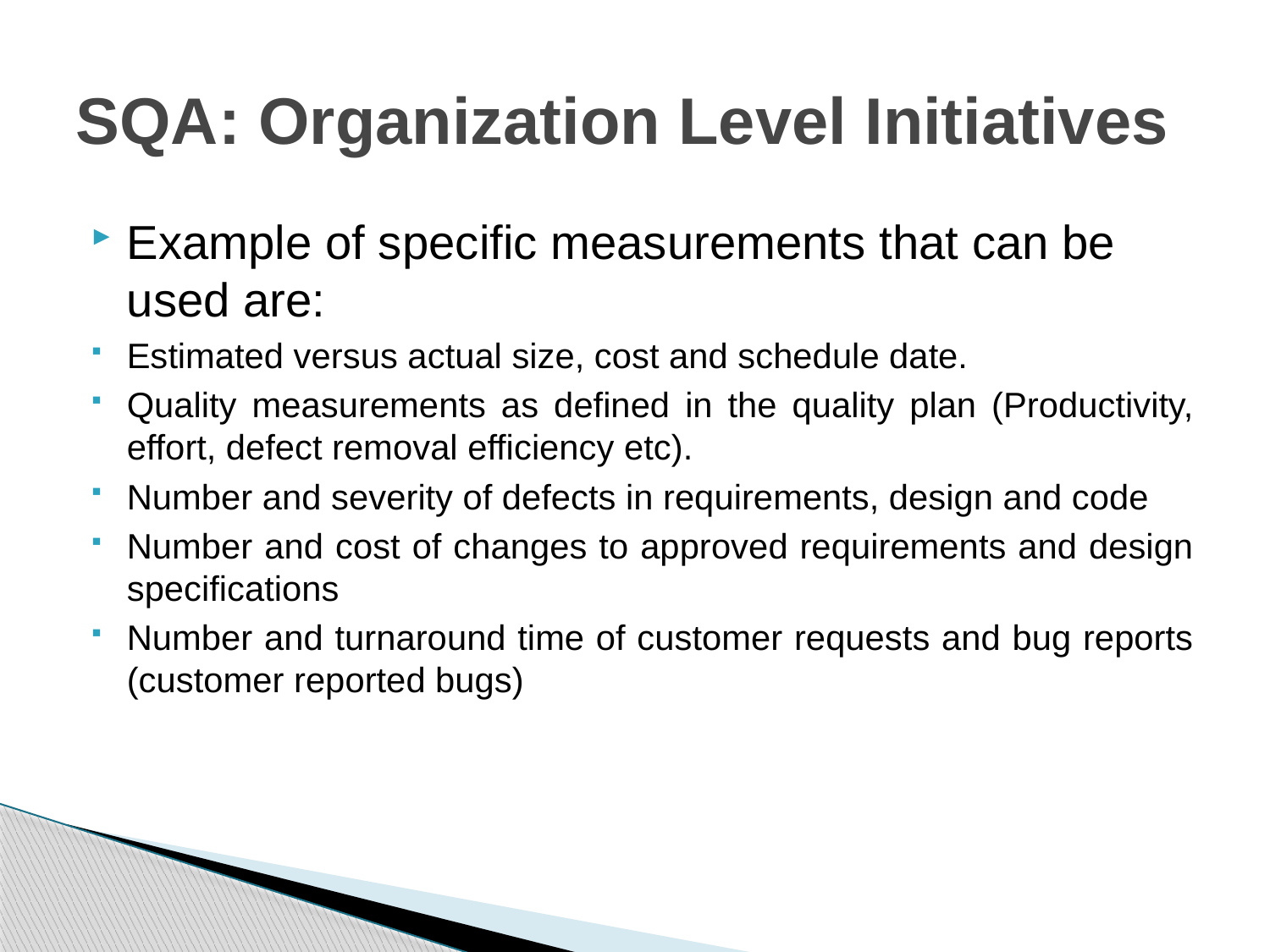

# SQA: Organization Level Initiatives
Example of specific measurements that can be used are:
Estimated versus actual size, cost and schedule date.
Quality measurements as defined in the quality plan (Productivity, effort, defect removal efficiency etc).
Number and severity of defects in requirements, design and code
Number and cost of changes to approved requirements and design specifications
Number and turnaround time of customer requests and bug reports (customer reported bugs)